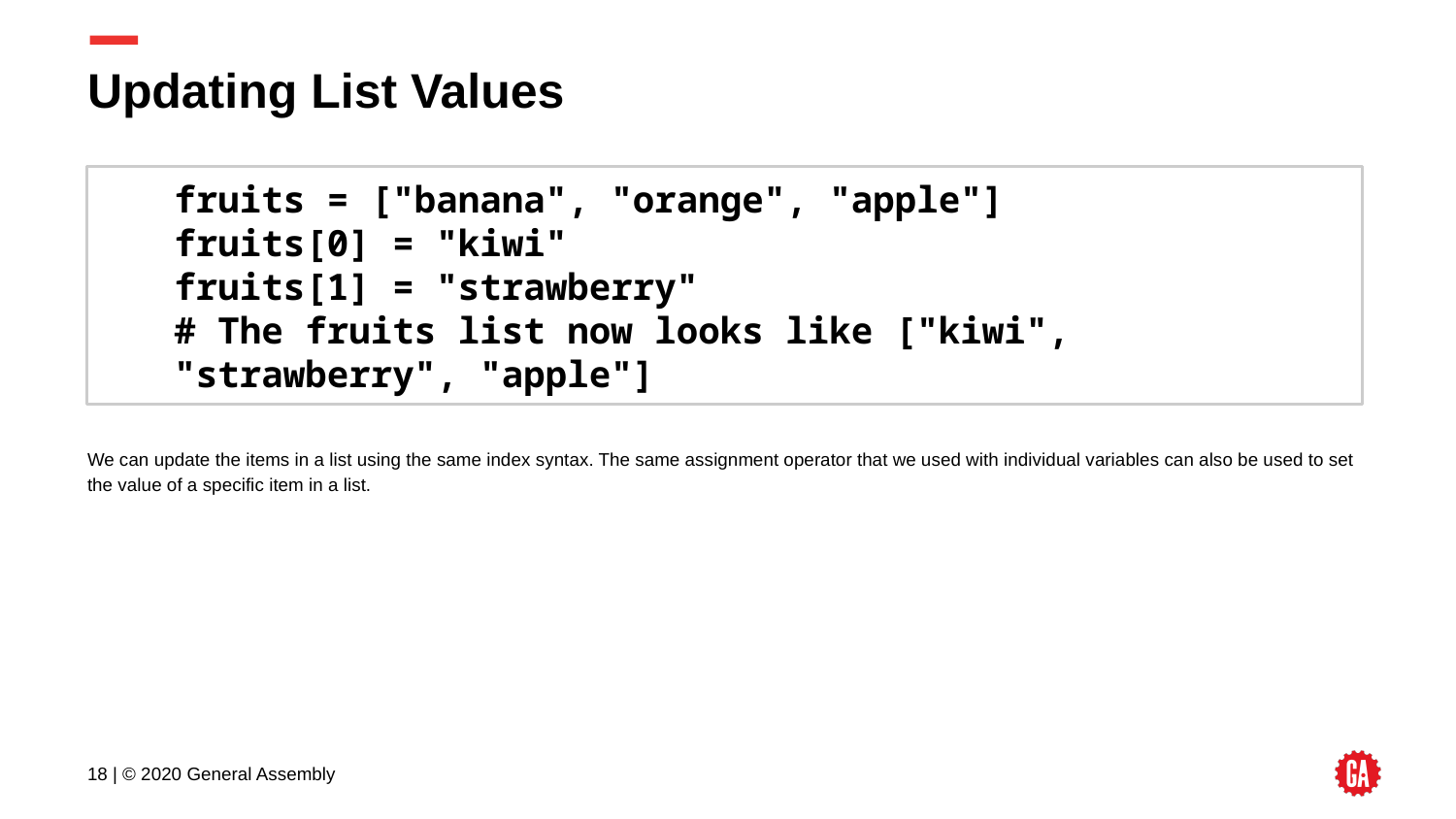

# Updating List Values
fruits = ["banana", "orange", "apple"]
fruits[0] = "kiwi"
fruits[1] = "strawberry"
# The fruits list now looks like ["kiwi", "strawberry", "apple"]
We can update the items in a list using the same index syntax. The same assignment operator that we used with individual variables can also be used to set the value of a specific item in a list.
18 | © 2020 General Assembly